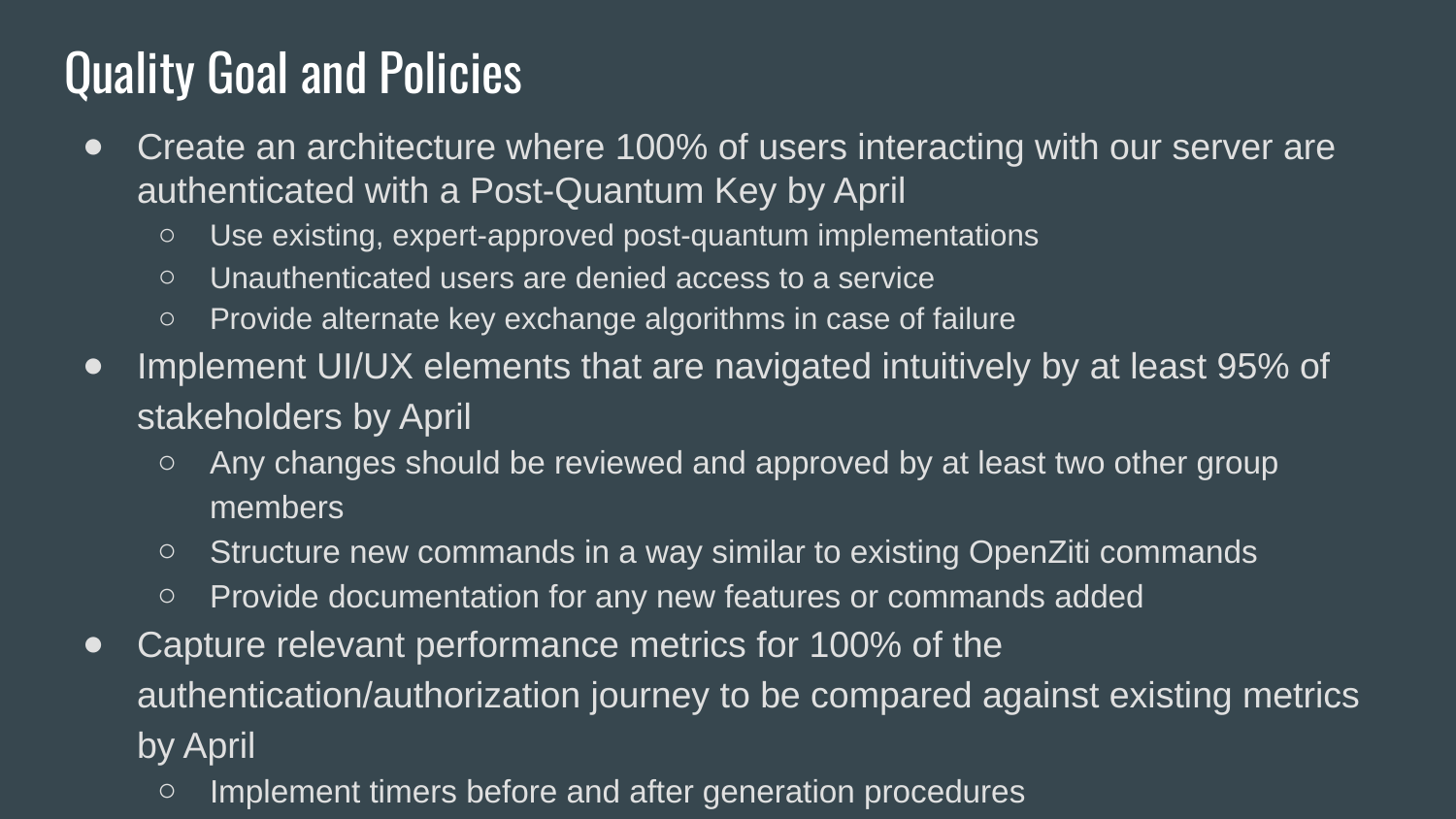

# Quality Goal and Policies

Create an architecture where 100% of users interacting with our server are authenticated with a Post-Quantum Key by April
Use existing, expert-approved post-quantum implementations
Unauthenticated users are denied access to a service
Provide alternate key exchange algorithms in case of failure
Implement UI/UX elements that are navigated intuitively by at least 95% of stakeholders by April
Any changes should be reviewed and approved by at least two other group members
Structure new commands in a way similar to existing OpenZiti commands
Provide documentation for any new features or commands added
Capture relevant performance metrics for 100% of the authentication/authorization journey to be compared against existing metrics by April
Implement timers before and after generation procedures
Operate on a Virtual Machine